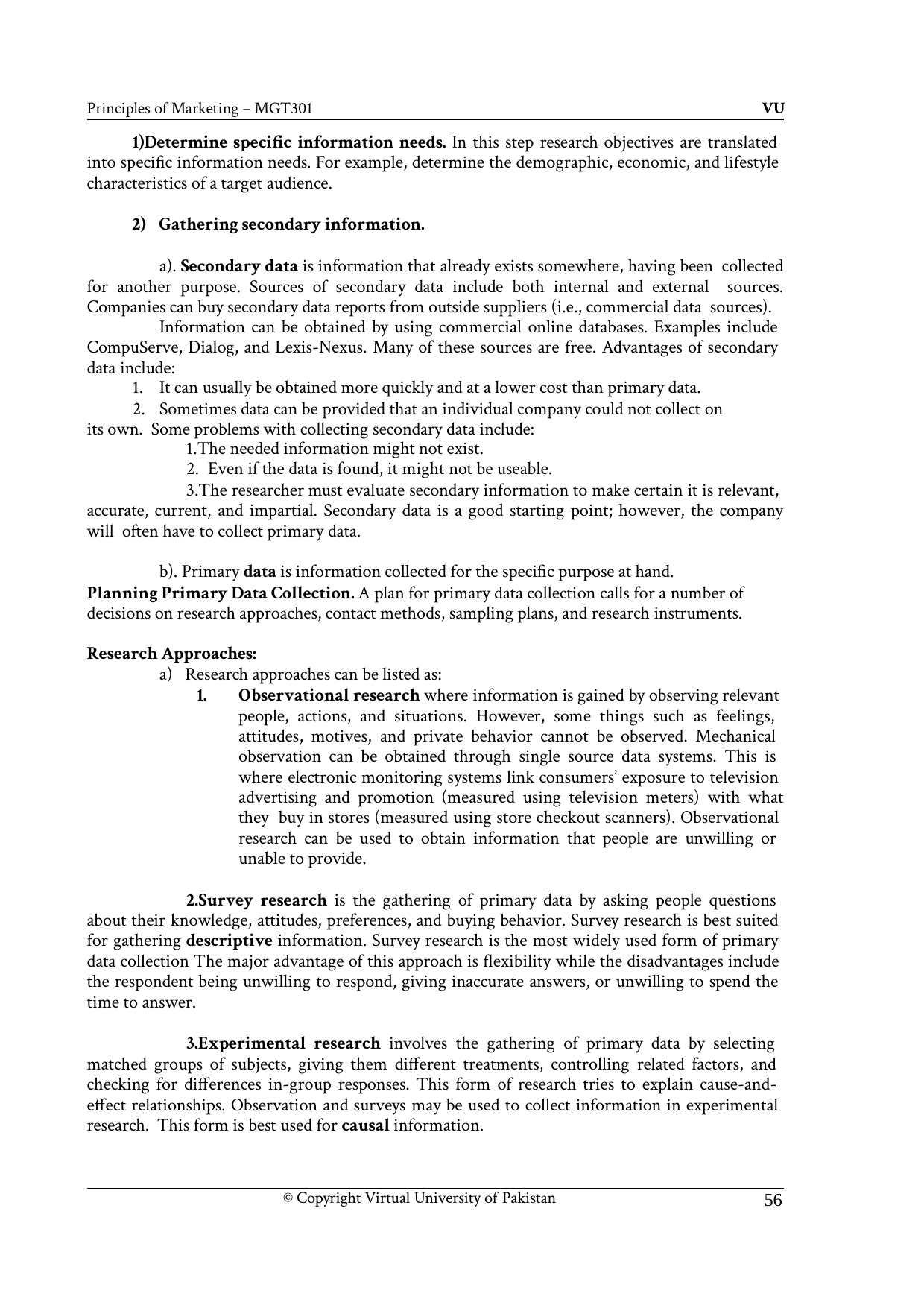

Principles of Marketing – MGT301	VU
Determine specific information needs. In this step research objectives are translated  into specific information needs. For example, determine the demographic, economic, and lifestyle  characteristics of a target audience.

Gathering secondary information.

a). Secondary data is information that already exists somewhere, having been  collected for another purpose. Sources of secondary data include both internal and external  sources. Companies can buy secondary data reports from outside suppliers (i.e., commercial data  sources).
Information can be obtained by using commercial online databases. Examples include  CompuServe, Dialog, and Lexis-Nexus. Many of these sources are free. Advantages of secondary  data include:
It can usually be obtained more quickly and at a lower cost than primary data.
Sometimes data can be provided that an individual company could not collect on its own.  Some problems with collecting secondary data include:
The needed information might not exist.
Even if the data is found, it might not be useable.
The researcher must evaluate secondary information to make certain it is relevant,  accurate, current, and impartial. Secondary data is a good starting point; however, the company will  often have to collect primary data.

b). Primary data is information collected for the specific purpose at hand.
Planning Primary Data Collection. A plan for primary data collection calls for a number of  decisions on research approaches, contact methods, sampling plans, and research instruments.

Research Approaches:
Research approaches can be listed as:
Observational research where information is gained by observing relevant  people, actions, and situations. However, some things such as feelings,  attitudes, motives, and private behavior cannot be observed. Mechanical  observation can be obtained through single source data systems. This is  where electronic monitoring systems link consumers’ exposure to television  advertising and promotion (measured using television meters) with what they  buy in stores (measured using store checkout scanners). Observational  research can be used to obtain information that people are unwilling or  unable to provide.

Survey research is the gathering of primary data by asking people questions  about their knowledge, attitudes, preferences, and buying behavior. Survey research is best suited  for gathering descriptive information. Survey research is the most widely used form of primary  data collection The major advantage of this approach is flexibility while the disadvantages include  the respondent being unwilling to respond, giving inaccurate answers, or unwilling to spend the  time to answer.

Experimental research involves the gathering of primary data by selecting  matched groups of subjects, giving them different treatments, controlling related factors, and  checking for differences in-group responses. This form of research tries to explain cause-and-  effect relationships. Observation and surveys may be used to collect information in experimental  research.  This form is best used for causal information.

© Copyright Virtual University of Pakistan
56